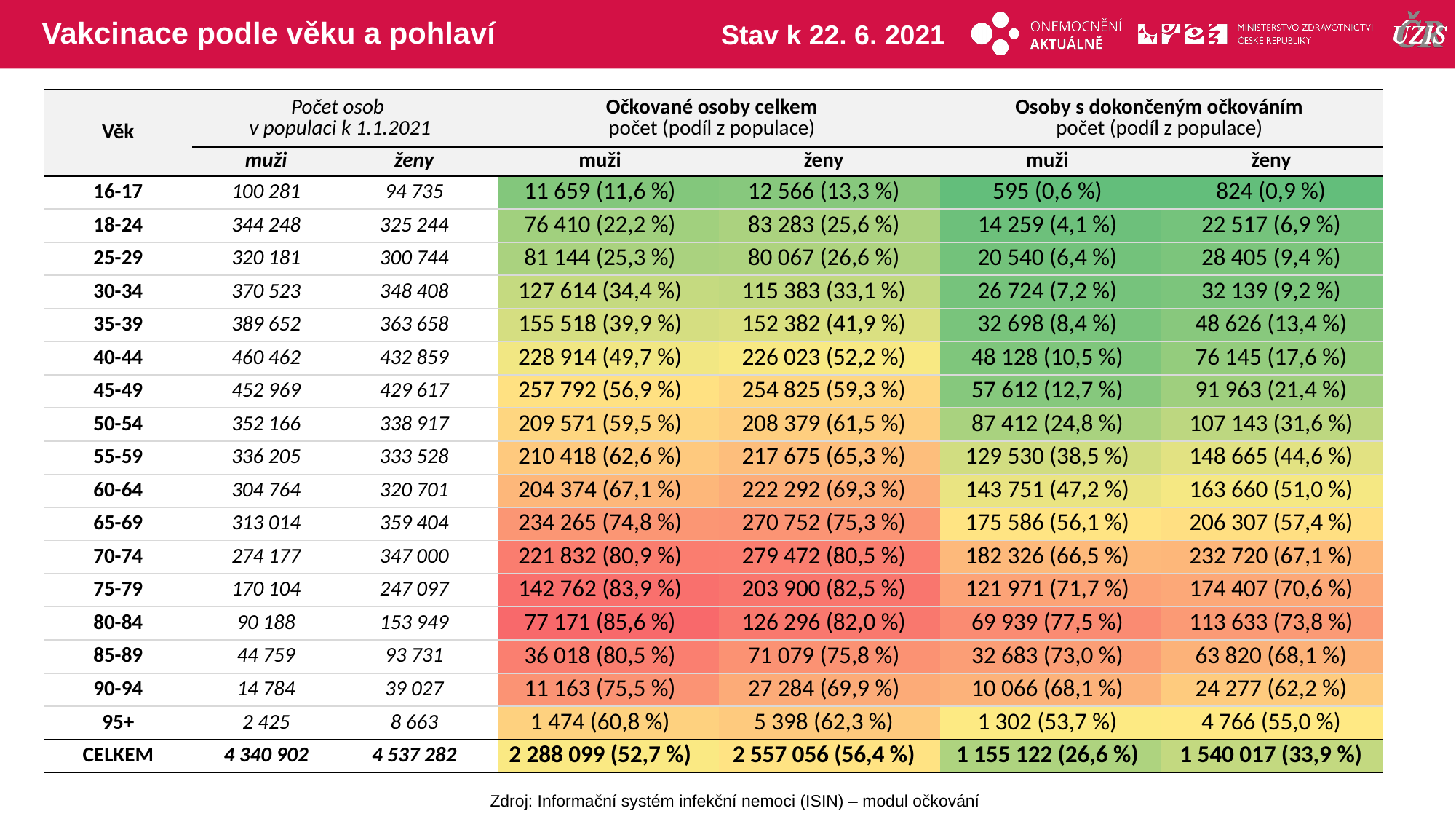

# Vakcinace podle věku a pohlaví
Stav k 22. 6. 2021
| Věk | Počet osob v populaci k 1.1.2021 |  | Očkované osoby celkem počet (podíl z populace) |  | Osoby s dokončeným očkováním počet (podíl z populace) |  |
| --- | --- | --- | --- | --- | --- | --- |
|  | muži | ženy | muži | ženy | muži | ženy |
| 16-17 | 100 281 | 94 735 | 11 659 (11,6 %) | 12 566 (13,3 %) | 595 (0,6 %) | 824 (0,9 %) |
| 18-24 | 344 248 | 325 244 | 76 410 (22,2 %) | 83 283 (25,6 %) | 14 259 (4,1 %) | 22 517 (6,9 %) |
| 25-29 | 320 181 | 300 744 | 81 144 (25,3 %) | 80 067 (26,6 %) | 20 540 (6,4 %) | 28 405 (9,4 %) |
| 30-34 | 370 523 | 348 408 | 127 614 (34,4 %) | 115 383 (33,1 %) | 26 724 (7,2 %) | 32 139 (9,2 %) |
| 35-39 | 389 652 | 363 658 | 155 518 (39,9 %) | 152 382 (41,9 %) | 32 698 (8,4 %) | 48 626 (13,4 %) |
| 40-44 | 460 462 | 432 859 | 228 914 (49,7 %) | 226 023 (52,2 %) | 48 128 (10,5 %) | 76 145 (17,6 %) |
| 45-49 | 452 969 | 429 617 | 257 792 (56,9 %) | 254 825 (59,3 %) | 57 612 (12,7 %) | 91 963 (21,4 %) |
| 50-54 | 352 166 | 338 917 | 209 571 (59,5 %) | 208 379 (61,5 %) | 87 412 (24,8 %) | 107 143 (31,6 %) |
| 55-59 | 336 205 | 333 528 | 210 418 (62,6 %) | 217 675 (65,3 %) | 129 530 (38,5 %) | 148 665 (44,6 %) |
| 60-64 | 304 764 | 320 701 | 204 374 (67,1 %) | 222 292 (69,3 %) | 143 751 (47,2 %) | 163 660 (51,0 %) |
| 65-69 | 313 014 | 359 404 | 234 265 (74,8 %) | 270 752 (75,3 %) | 175 586 (56,1 %) | 206 307 (57,4 %) |
| 70-74 | 274 177 | 347 000 | 221 832 (80,9 %) | 279 472 (80,5 %) | 182 326 (66,5 %) | 232 720 (67,1 %) |
| 75-79 | 170 104 | 247 097 | 142 762 (83,9 %) | 203 900 (82,5 %) | 121 971 (71,7 %) | 174 407 (70,6 %) |
| 80-84 | 90 188 | 153 949 | 77 171 (85,6 %) | 126 296 (82,0 %) | 69 939 (77,5 %) | 113 633 (73,8 %) |
| 85-89 | 44 759 | 93 731 | 36 018 (80,5 %) | 71 079 (75,8 %) | 32 683 (73,0 %) | 63 820 (68,1 %) |
| 90-94 | 14 784 | 39 027 | 11 163 (75,5 %) | 27 284 (69,9 %) | 10 066 (68,1 %) | 24 277 (62,2 %) |
| 95+ | 2 425 | 8 663 | 1 474 (60,8 %) | 5 398 (62,3 %) | 1 302 (53,7 %) | 4 766 (55,0 %) |
| CELKEM | 4 340 902 | 4 537 282 | 2 288 099 (52,7 %) | 2 557 056 (56,4 %) | 1 155 122 (26,6 %) | 1 540 017 (33,9 %) |
|  |  |  |  |
| --- | --- | --- | --- |
|  |  |  |  |
|  |  |  |  |
|  |  |  |  |
|  |  |  |  |
|  |  |  |  |
|  |  |  |  |
|  |  |  |  |
|  |  |  |  |
|  |  |  |  |
|  |  |  |  |
|  |  |  |  |
|  |  |  |  |
|  |  |  |  |
|  |  |  |  |
|  |  |  |  |
|  |  |  |  |
|  |  |  |  |
Zdroj: Informační systém infekční nemoci (ISIN) – modul očkování